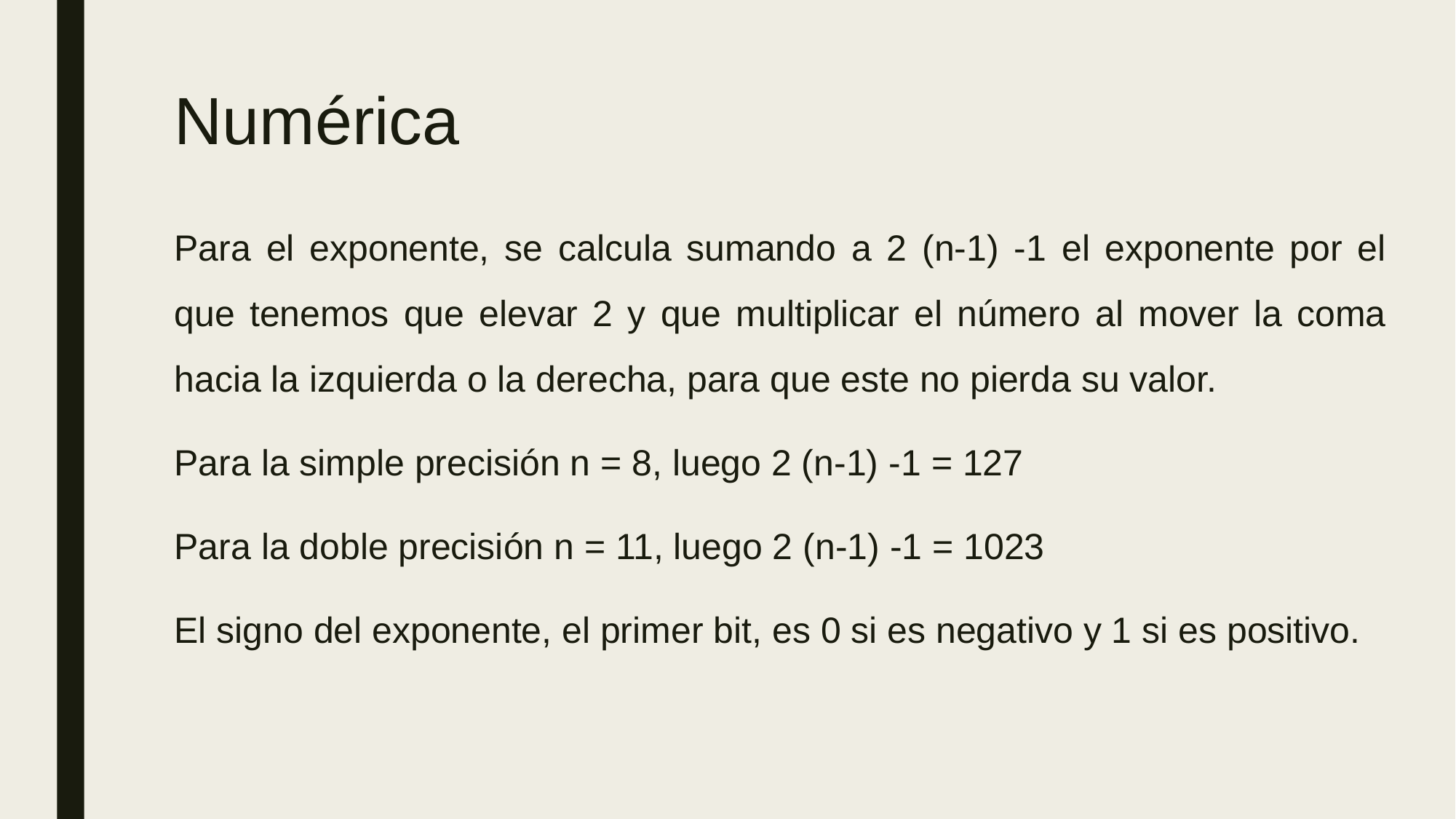

Numérica
Para el exponente, se calcula sumando a 2 (n-1) -1 el exponente por el que tenemos que elevar 2 y que multiplicar el número al mover la coma hacia la izquierda o la derecha, para que este no pierda su valor.
Para la simple precisión n = 8, luego 2 (n-1) -1 = 127
Para la doble precisión n = 11, luego 2 (n-1) -1 = 1023
El signo del exponente, el primer bit, es 0 si es negativo y 1 si es positivo.